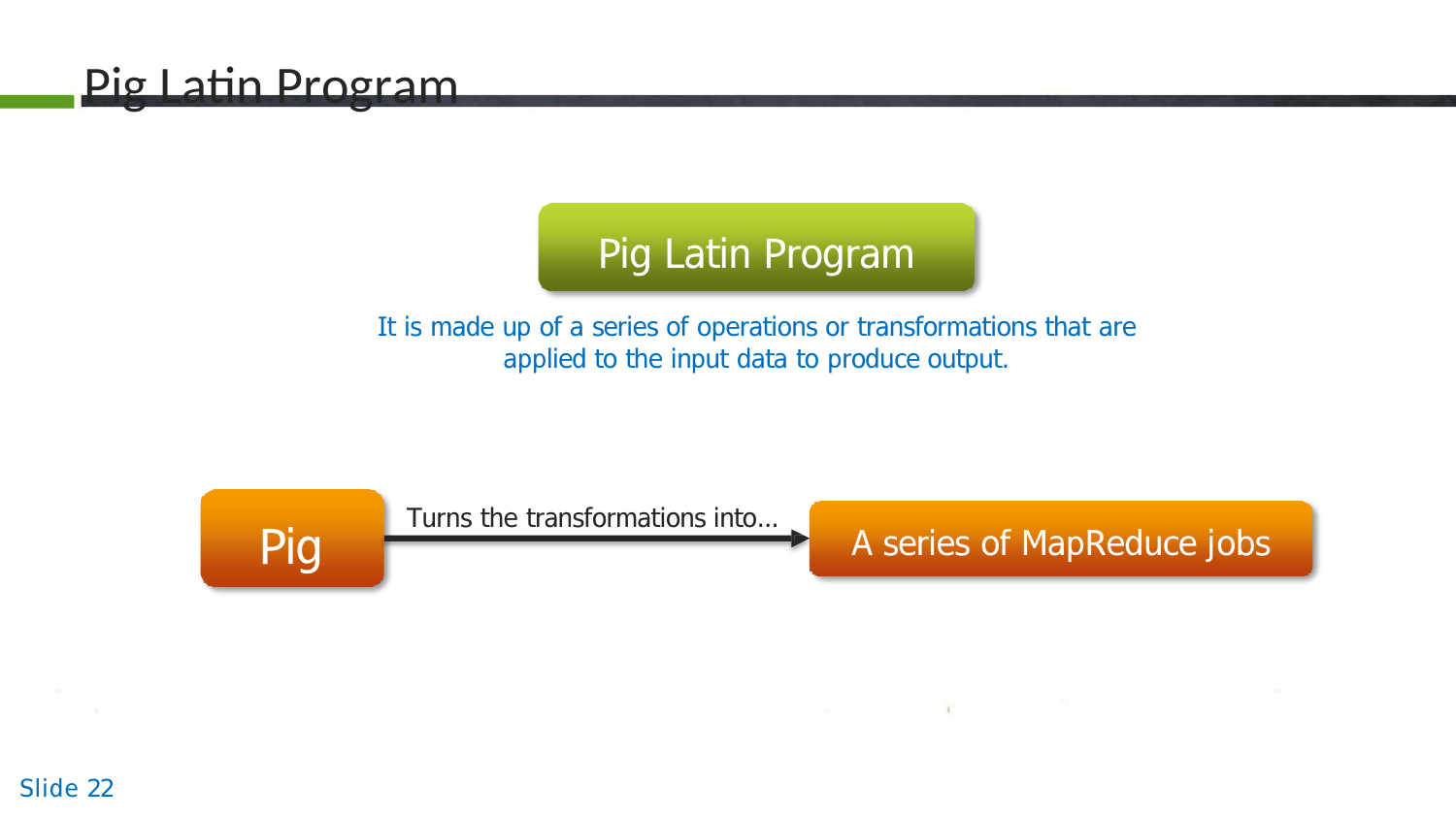

# Pig Latin Program

Pig Latin Program
It is made up of a series of operations or transformations that are applied to the input data to produce output.

Turns the transformations into…

Pig

A series of MapReduce jobs

Slide 22